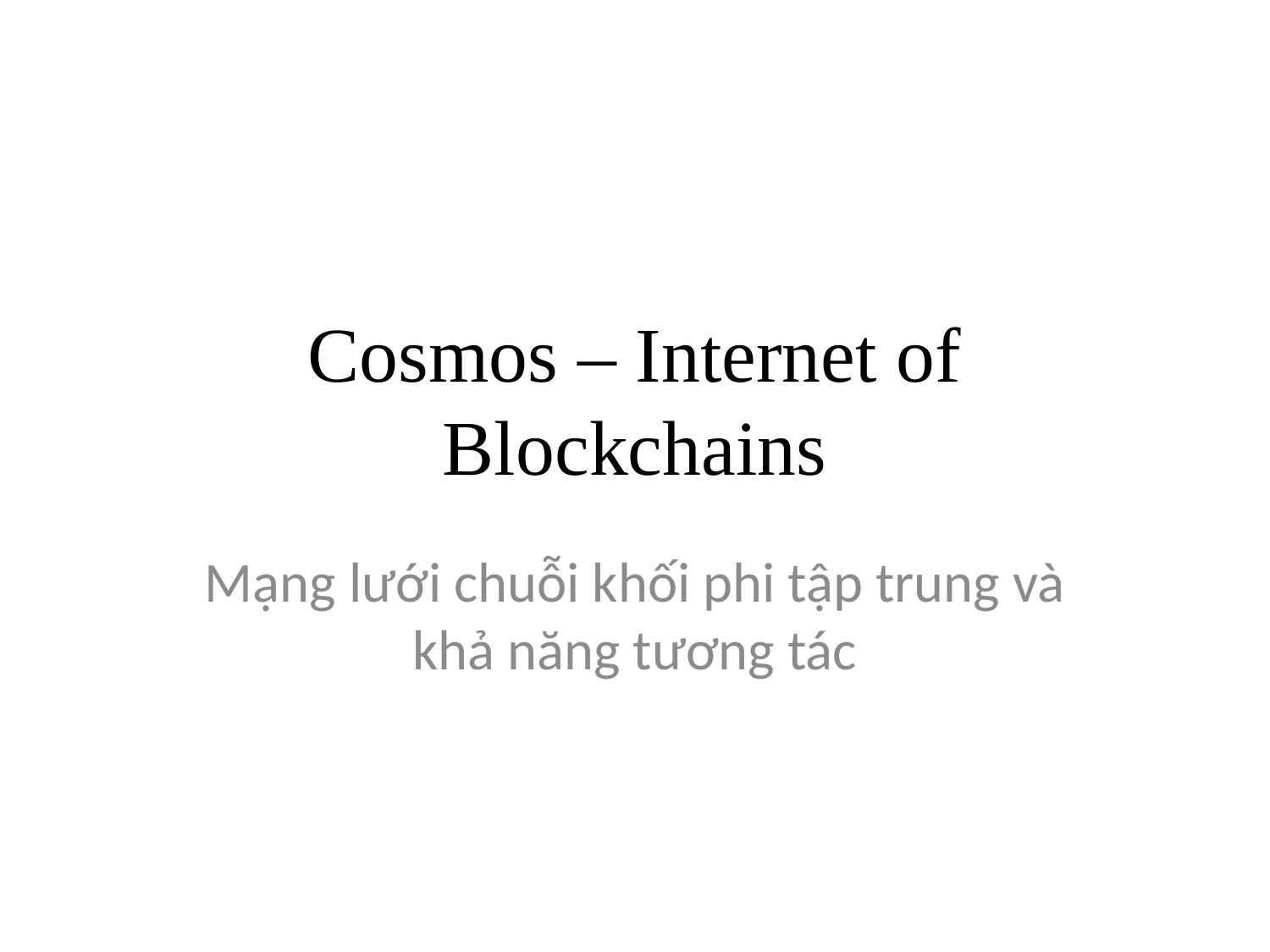

# Cosmos – Internet of Blockchains
Mạng lưới chuỗi khối phi tập trung và khả năng tương tác